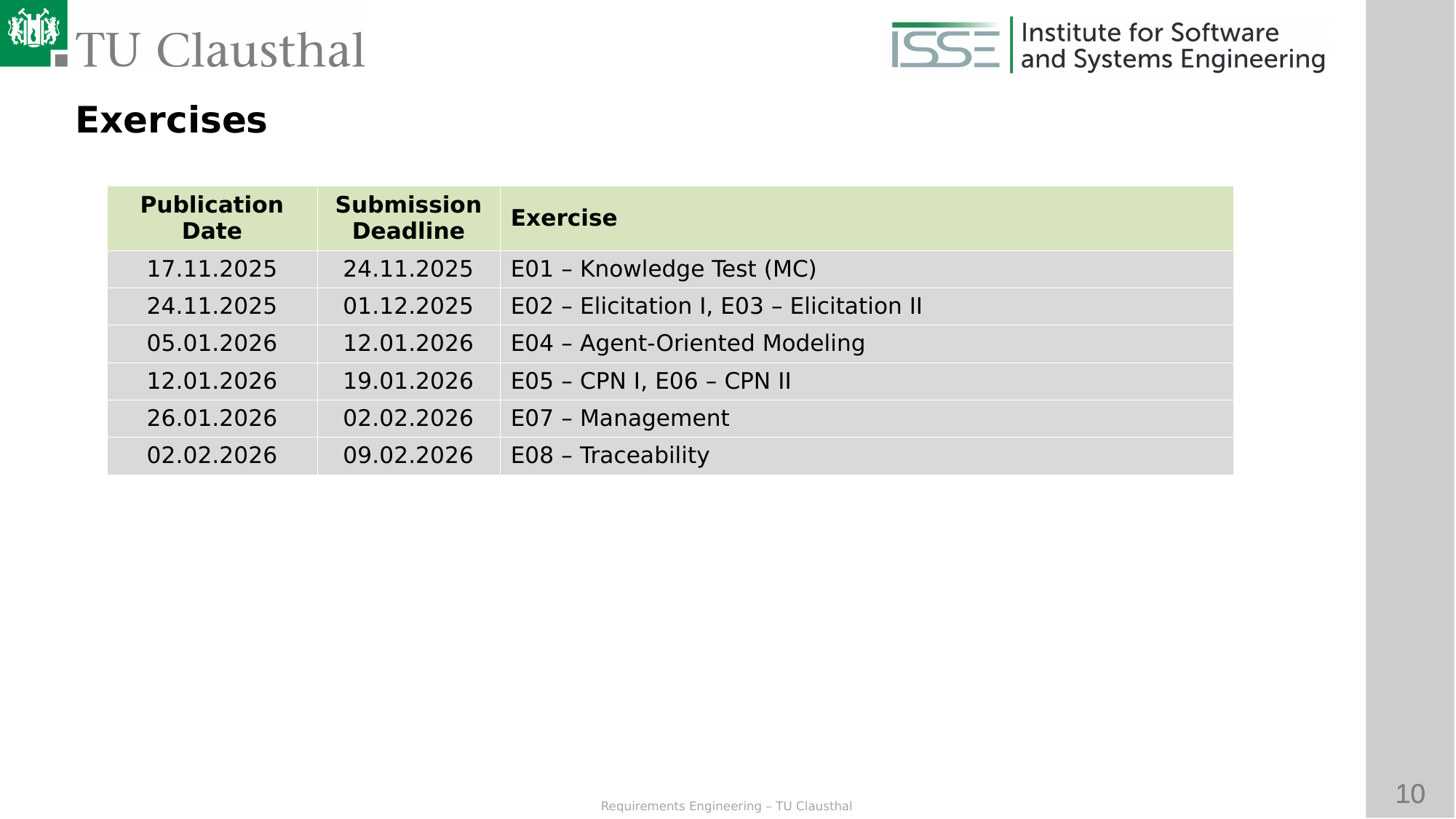

Exercises
| Publication Date | Submission Deadline | Exercise |
| --- | --- | --- |
| 17.11.2025 | 24.11.2025 | E01 – Knowledge Test (MC) |
| 24.11.2025 | 01.12.2025 | E02 – Elicitation I, E03 – Elicitation II |
| 05.01.2026 | 12.01.2026 | E04 – Agent-Oriented Modeling |
| 12.01.2026 | 19.01.2026 | E05 – CPN I, E06 – CPN II |
| 26.01.2026 | 02.02.2026 | E07 – Management |
| 02.02.2026 | 09.02.2026 | E08 – Traceability |